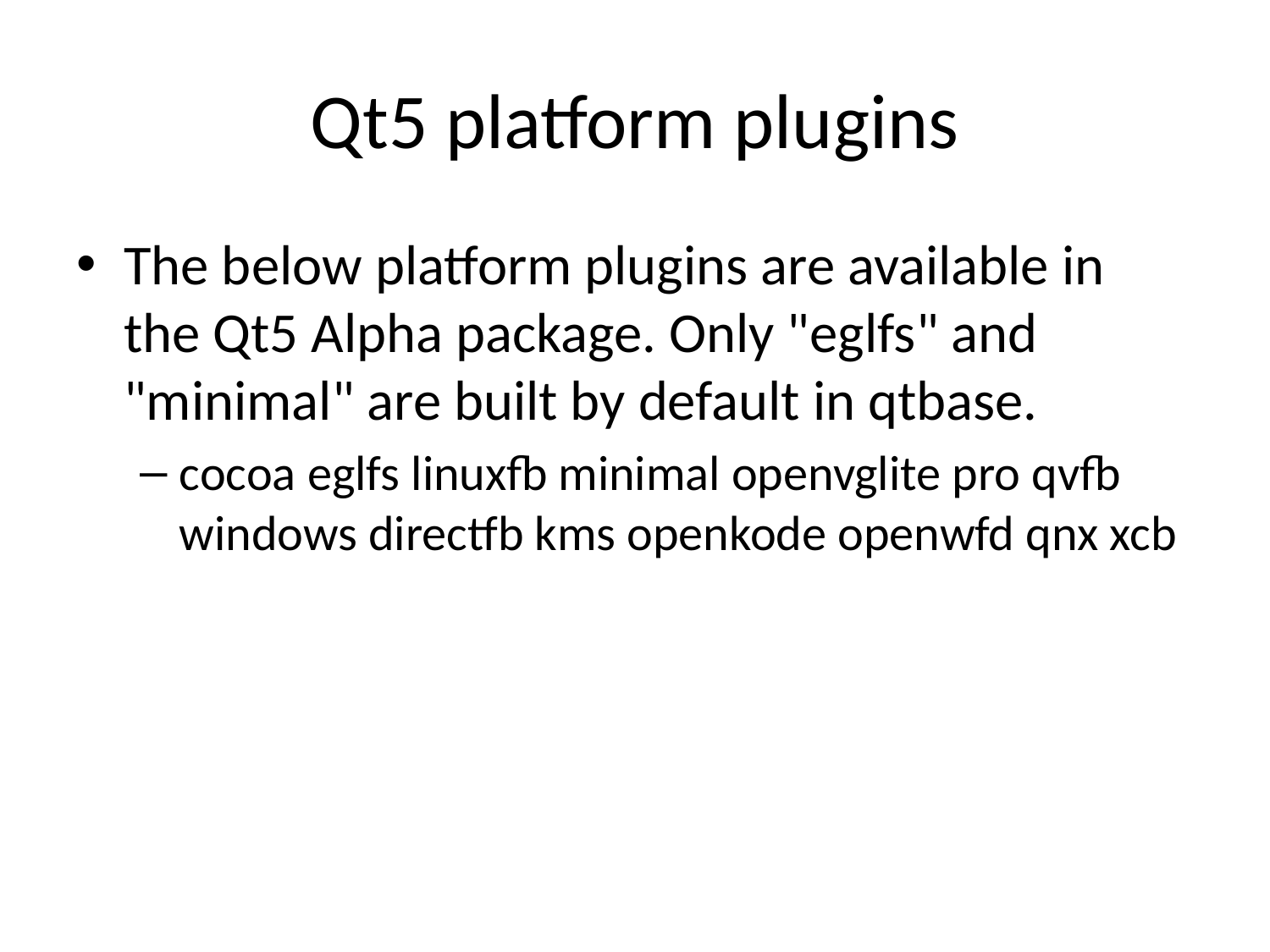

# Qt5 platform plugins
The below platform plugins are available in the Qt5 Alpha package. Only "eglfs" and "minimal" are built by default in qtbase.
cocoa eglfs linuxfb minimal openvglite pro qvfb windows directfb kms openkode openwfd qnx xcb